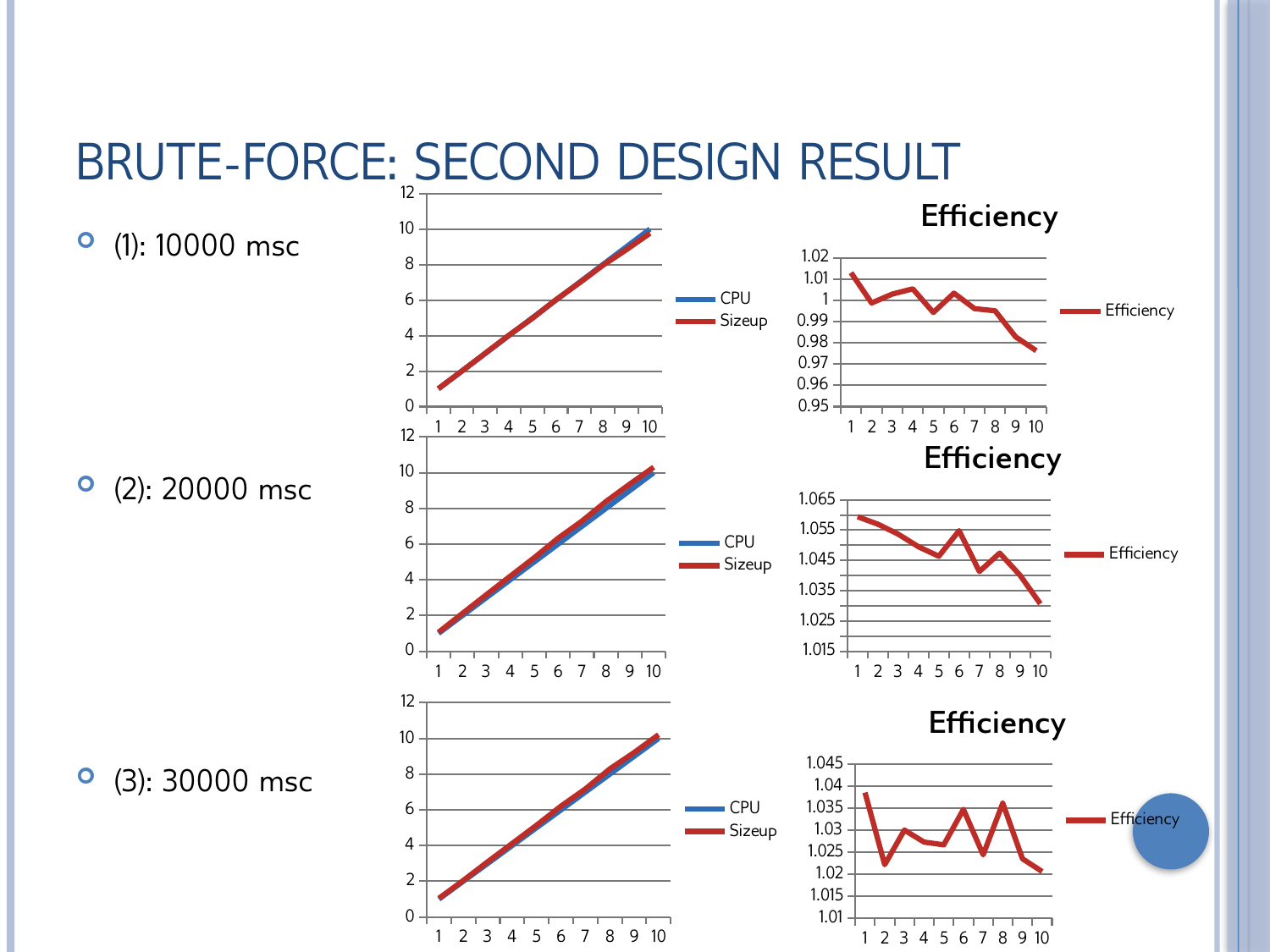

# Brute-Force: Second Design Result

(1): 10000 msc

(2): 20000 msc

(3): 30000 msc

### Chart

| Category | CPU | Sizeup |
|---|---|---|

### Chart:

| Category | Efficiency |
|---|---|

### Chart

| Category | CPU | Sizeup |
|---|---|---|

### Chart:

| Category | Efficiency |
|---|---|

### Chart:

| Category | Efficiency |
|---|---|

### Chart

| Category | CPU | Sizeup |
|---|---|---|